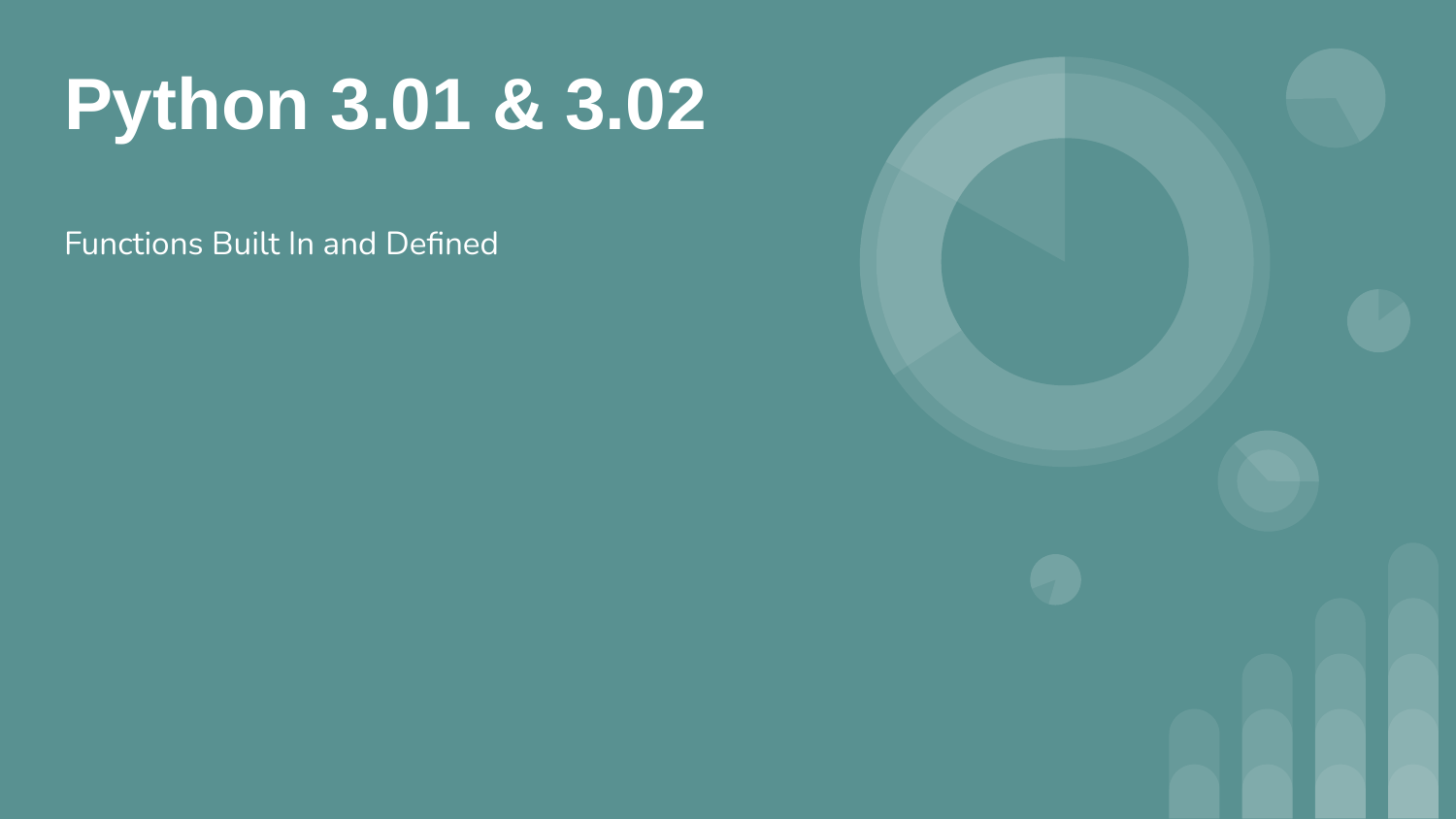

# Python 3.01 & 3.02
Functions Built In and Defined